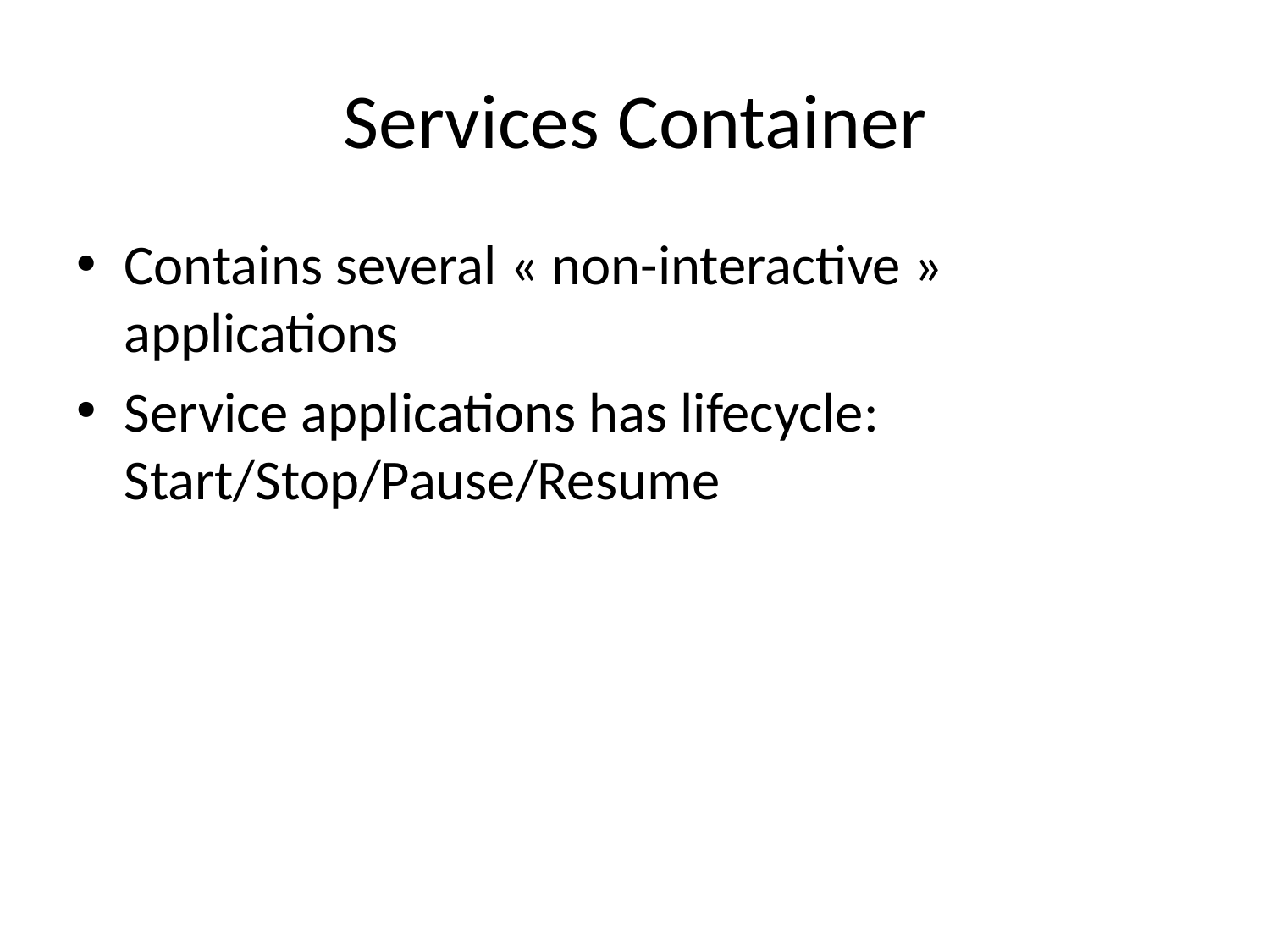

# Services Container
Contains several « non-interactive » applications
Service applications has lifecycle: Start/Stop/Pause/Resume